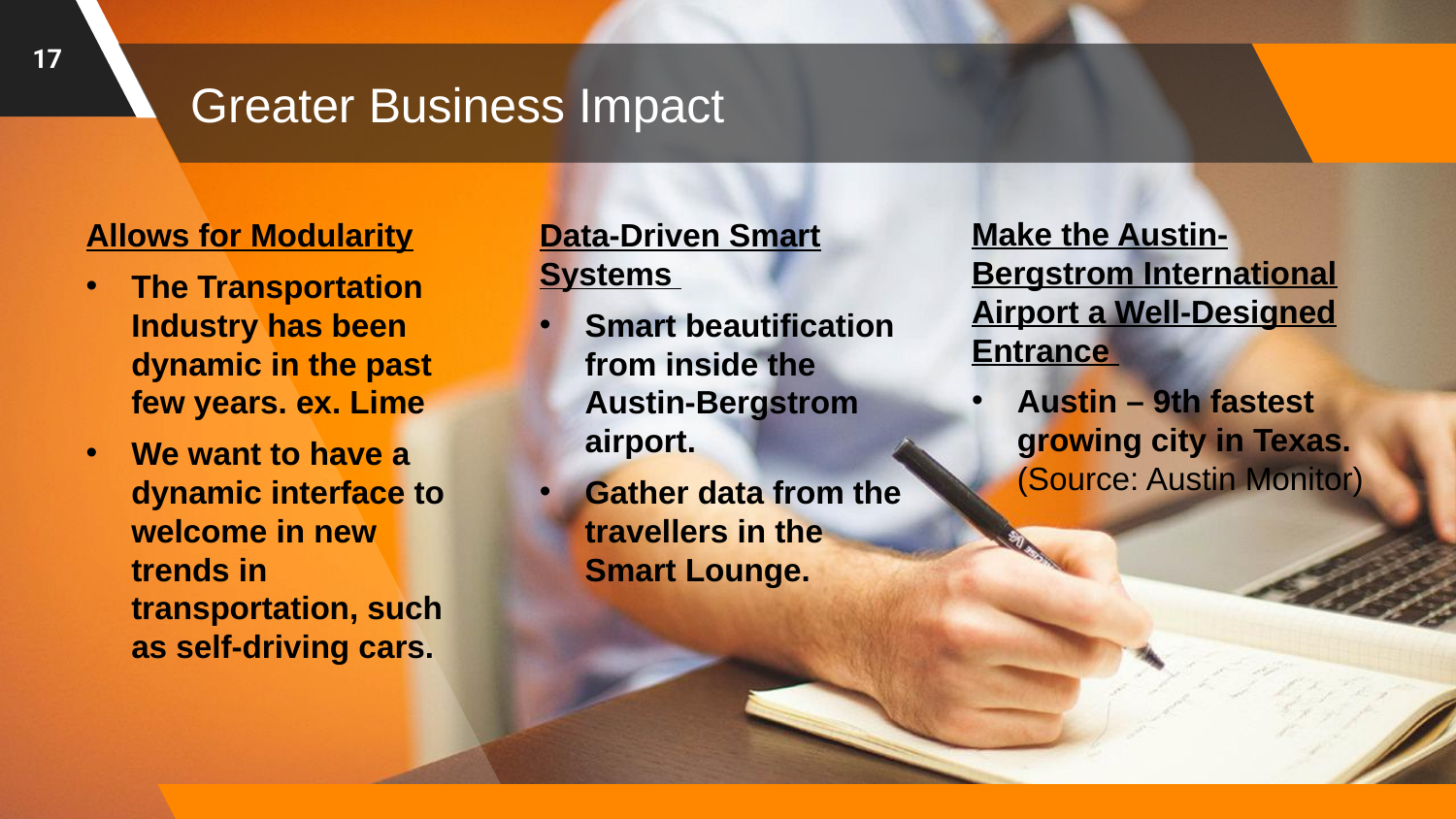

17
# Greater Business Impact
Make the Austin-Bergstrom International Airport a Well-Designed Entrance
Austin – 9th fastest growing city in Texas. (Source: Austin Monitor)
Allows for Modularity
The Transportation Industry has been dynamic in the past few years. ex. Lime
We want to have a dynamic interface to welcome in new trends in transportation, such as self-driving cars.
Data-Driven Smart Systems
Smart beautification from inside the Austin-Bergstrom airport.
Gather data from the travellers in the Smart Lounge.